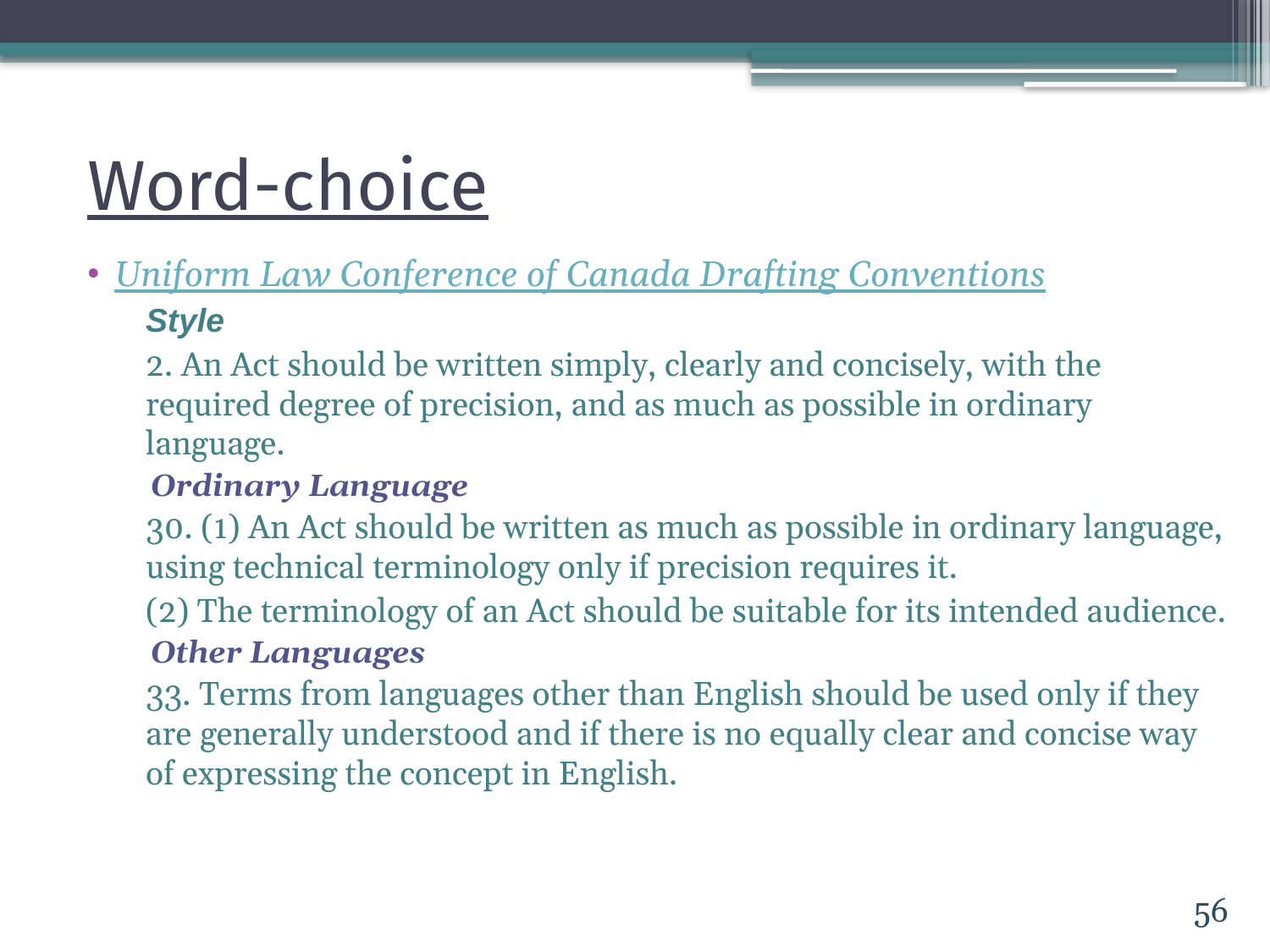

# Word-choice
Uniform Law Conference of Canada Drafting Conventions
	Style
		2. An Act should be written simply, clearly and concisely, with the required degree of precision, and as much as possible in ordinary language.
Ordinary Language
		30. (1) An Act should be written as much as possible in ordinary language, using technical terminology only if precision requires it.
		(2) The terminology of an Act should be suitable for its intended audience.
Other Languages
		33. Terms from languages other than English should be used only if they are generally understood and if there is no equally clear and concise way of expressing the concept in English.

56